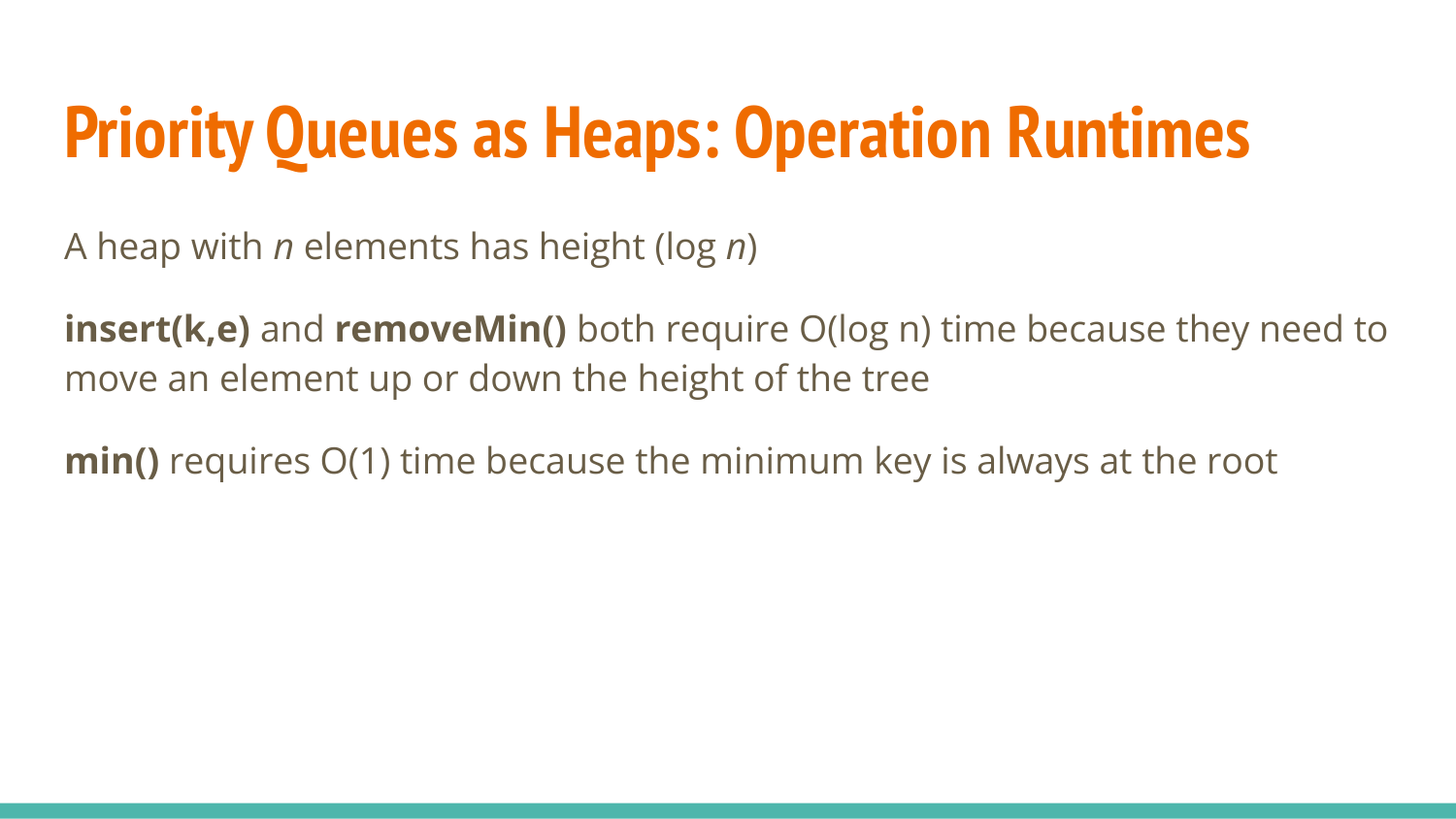

# Priority Queues as Heaps: Operation Runtimes
A heap with n elements has height (log n)
insert(k,e) and removeMin() both require O(log n) time because they need to move an element up or down the height of the tree
min() requires O(1) time because the minimum key is always at the root